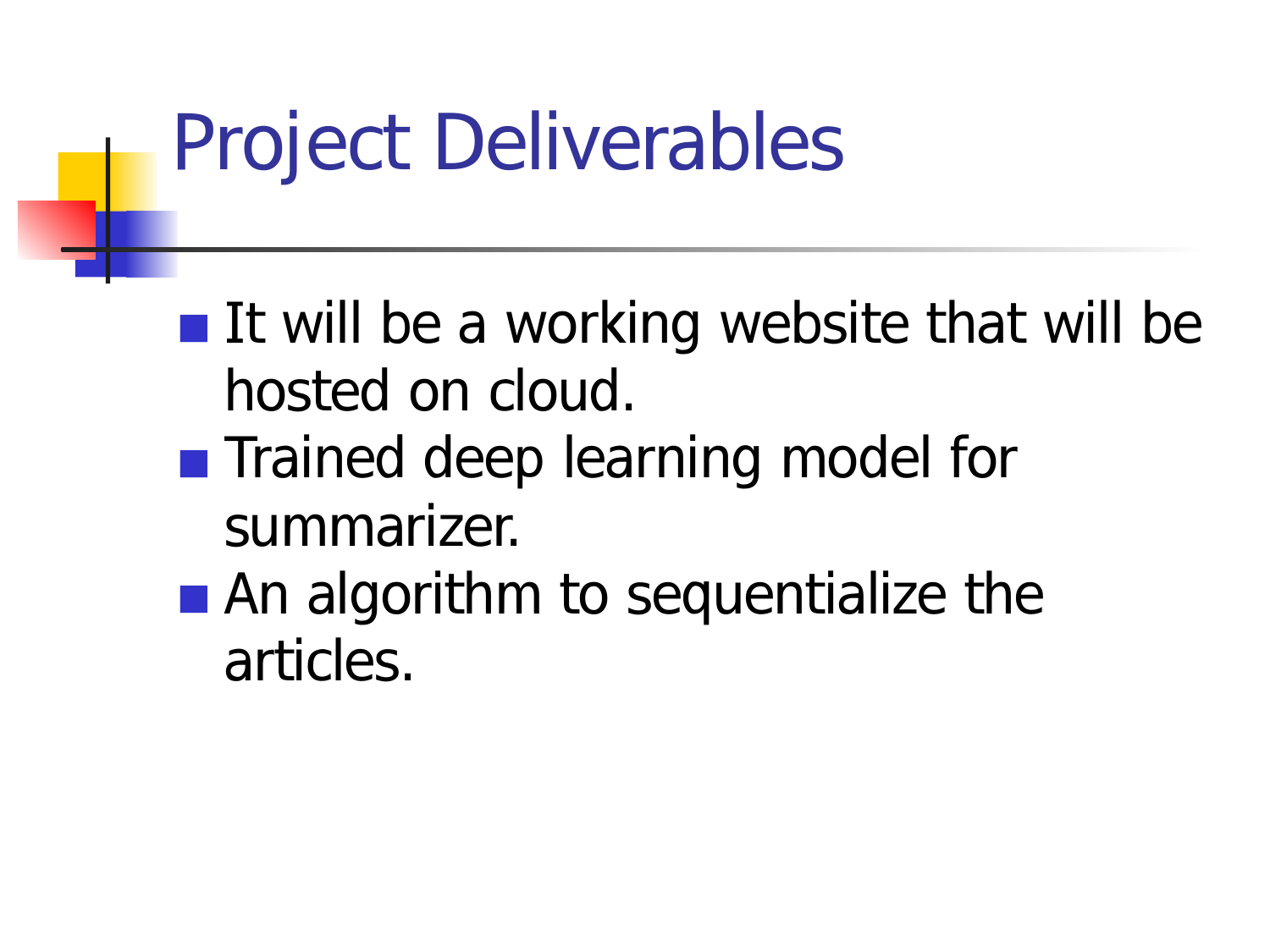

# Project Deliverables
It will be a working website that will be hosted on cloud.
Trained deep learning model for summarizer.
An algorithm to sequentialize the articles.